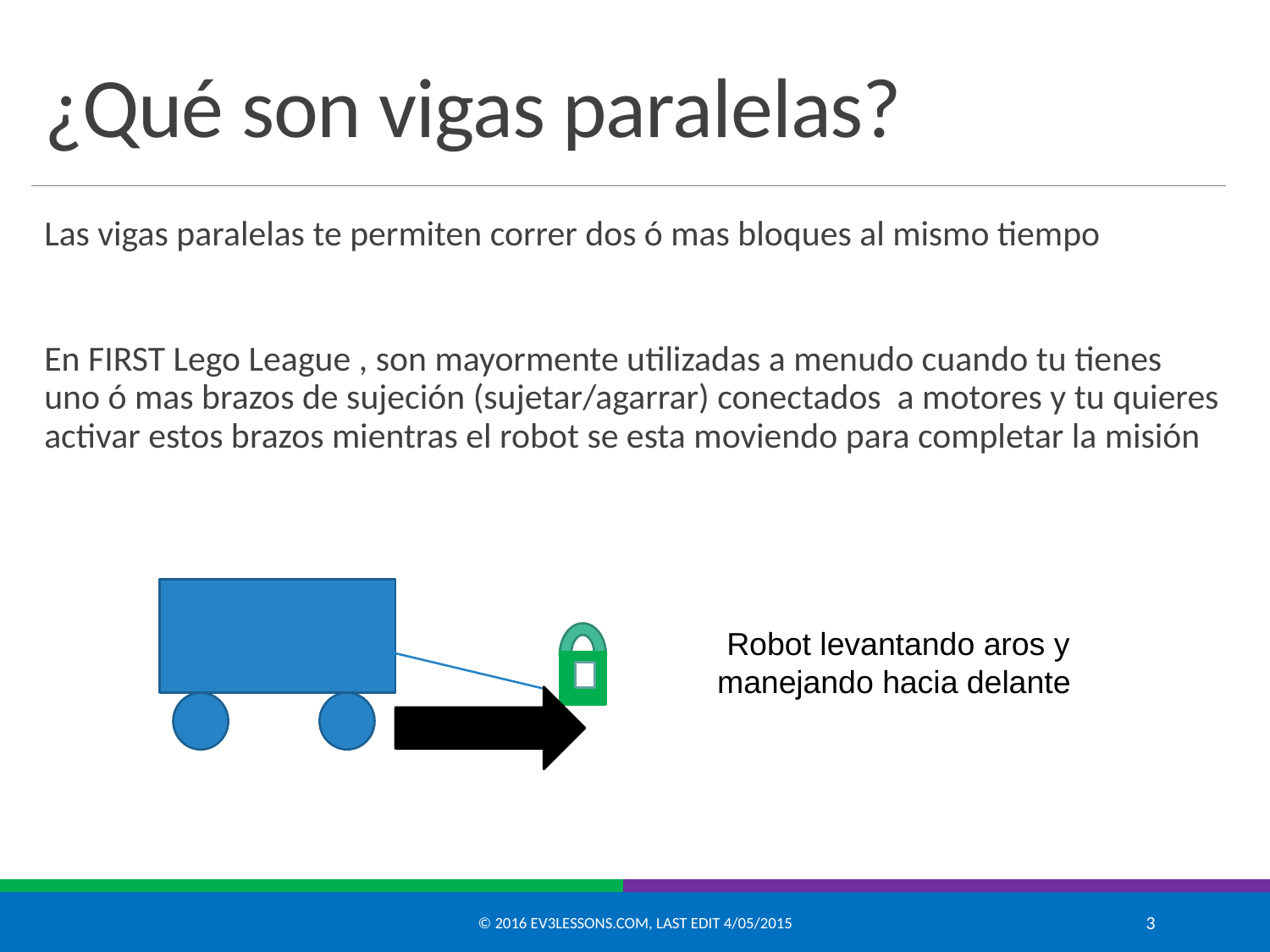

# ¿Qué son vigas paralelas?
Las vigas paralelas te permiten correr dos ó mas bloques al mismo tiempo

En FIRST Lego League , son mayormente utilizadas a menudo cuando tu tienes uno ó mas brazos de sujeción (sujetar/agarrar) conectados  a motores y tu quieres activar estos brazos mientras el robot se esta moviendo para completar la misión

Robot levantando aros y manejando hacia delante

© 2016 EV3Lessons.com, Last edit 4/05/2015
3